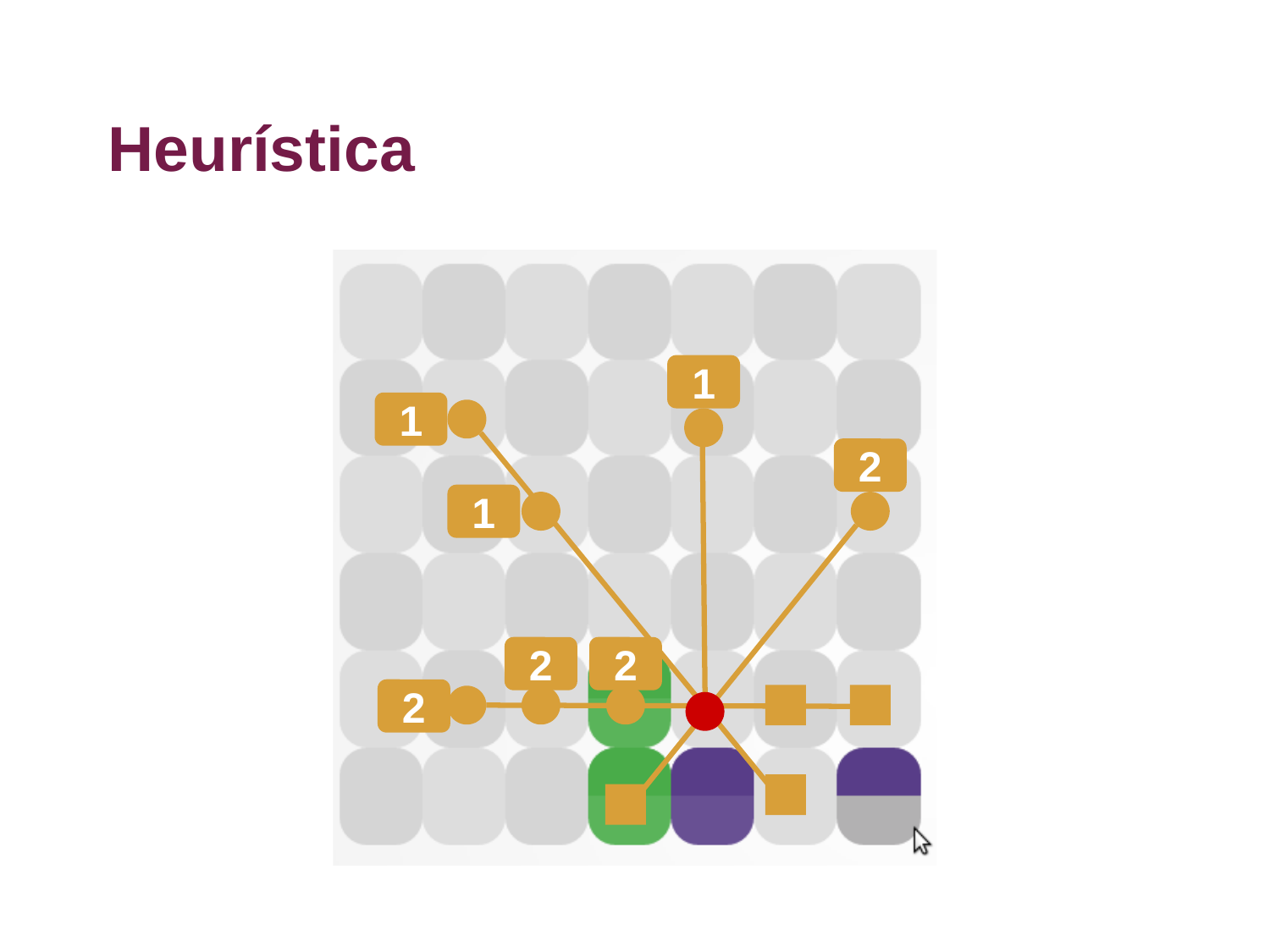

# Heurística

1
1

2
1

2
2
2